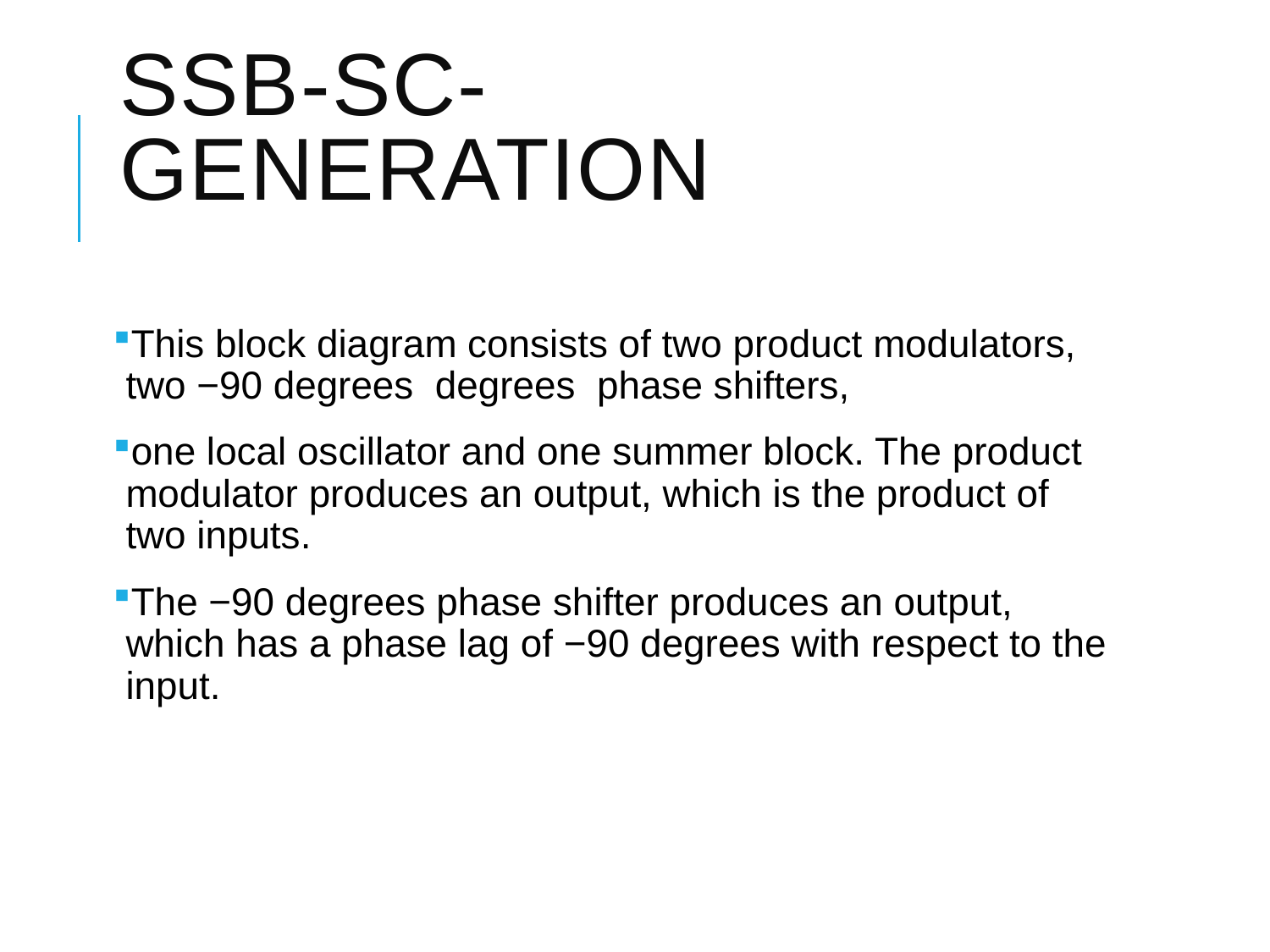

# ssb-sc- generation
This block diagram consists of two product modulators, two −90 degrees  degrees  phase shifters,
one local oscillator and one summer block. The product modulator produces an output, which is the product of two inputs.
The −90 degrees phase shifter produces an output, which has a phase lag of −90 degrees with respect to the input.